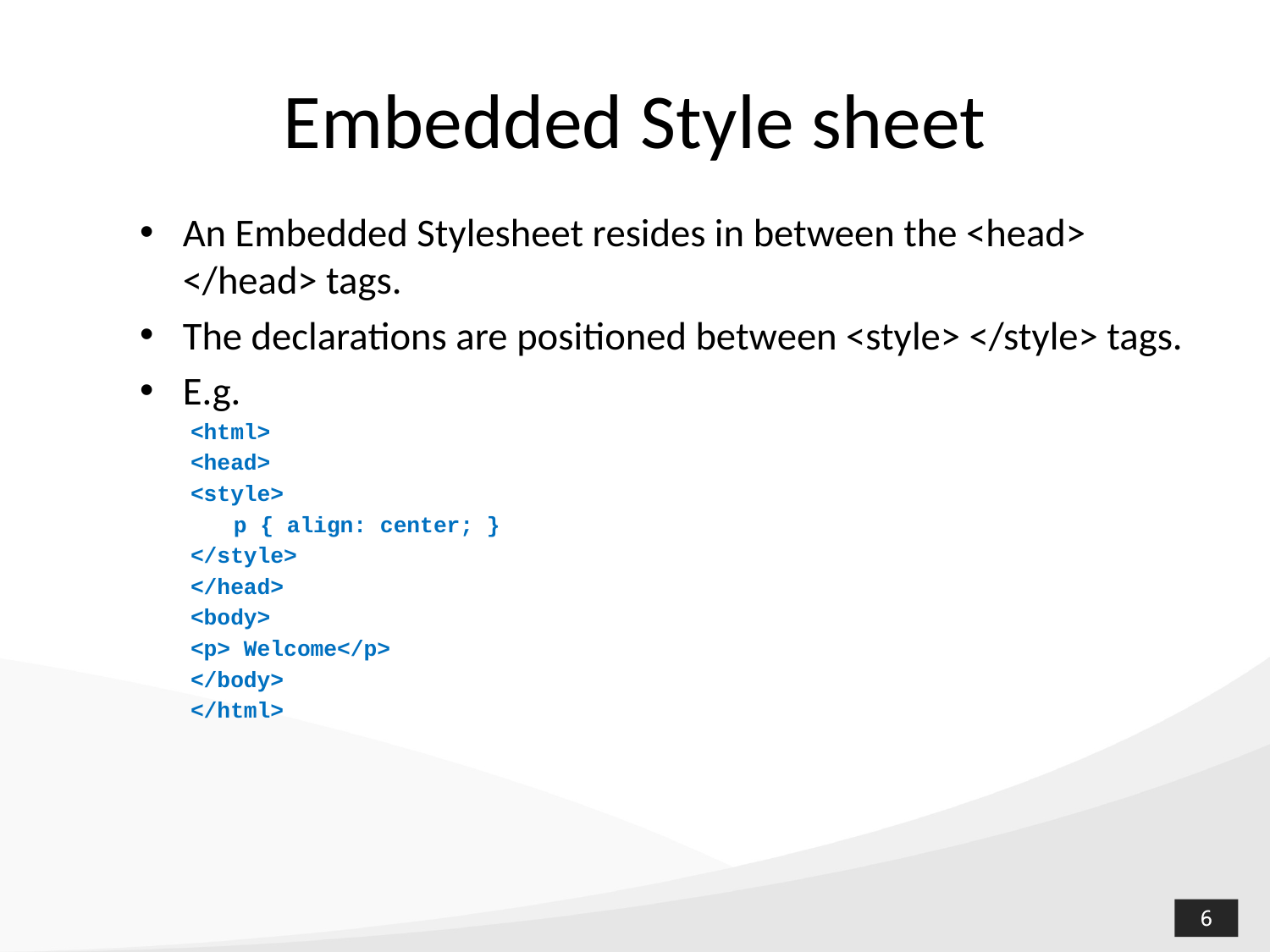

# Embedded Style sheet
An Embedded Stylesheet resides in between the <head>  </head> tags.
The declarations are positioned between <style> </style> tags.
E.g.
<html>
<head>
<style>
	p { align: center; }
</style>
</head>
<body>
<p> Welcome</p>
</body>
</html>